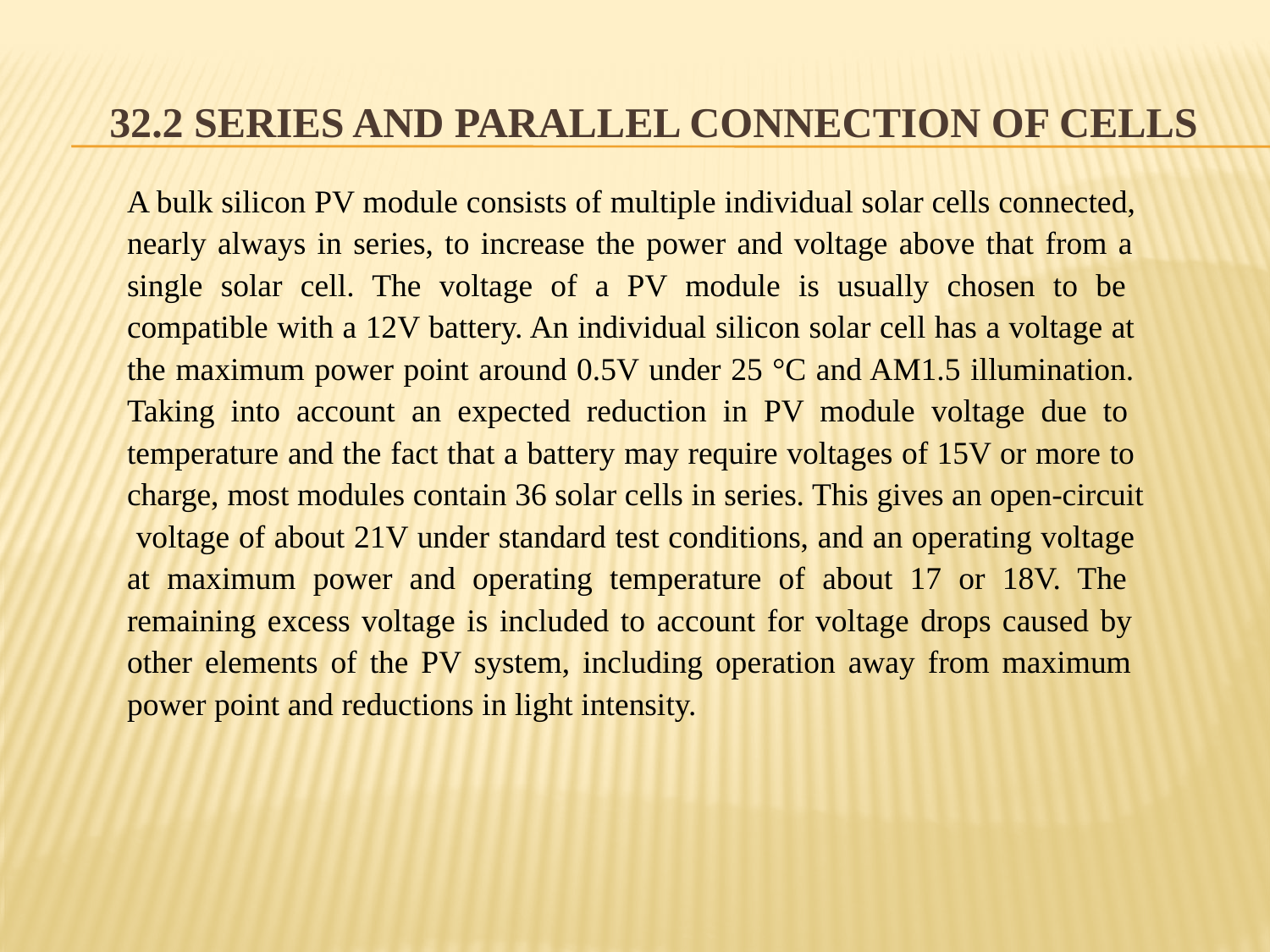

# 32.2 series and parallel connection of cells
A bulk silicon PV module consists of multiple individual solar cells connected,  nearly always in series, to increase the power and voltage above that from a  single solar cell. The voltage of a PV module is usually chosen to be  compatible with a 12V battery. An individual silicon solar cell has a voltage at  the maximum power point around 0.5V under 25 °C and AM1.5 illumination.  Taking into account an expected reduction in PV module voltage due to  temperature and the fact that a battery may require voltages of 15V or more to  charge, most modules contain 36 solar cells in series. This gives an open-circuit  voltage of about 21V under standard test conditions, and an operating voltage  at maximum power and operating temperature of about 17 or 18V. The  remaining excess voltage is included to account for voltage drops caused by  other elements of the PV system, including operation away from maximum  power point and reductions in light intensity.